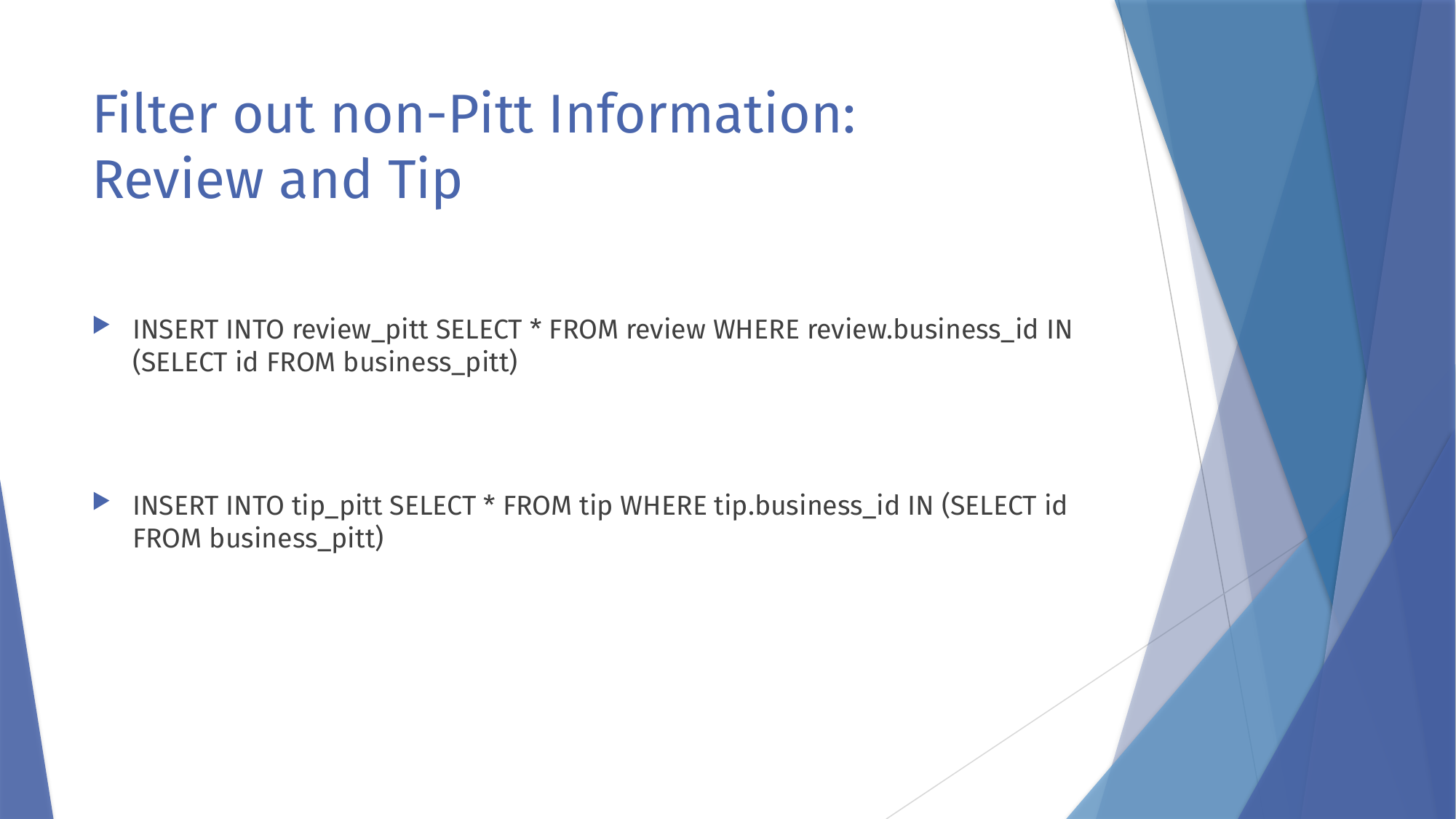

# Filter out non-Pitt Information: Review and Tip

INSERT INTO review_pitt SELECT * FROM review WHERE review.business_id IN (SELECT id FROM business_pitt)

INSERT INTO tip_pitt SELECT * FROM tip WHERE tip.business_id IN (SELECT id FROM business_pitt)